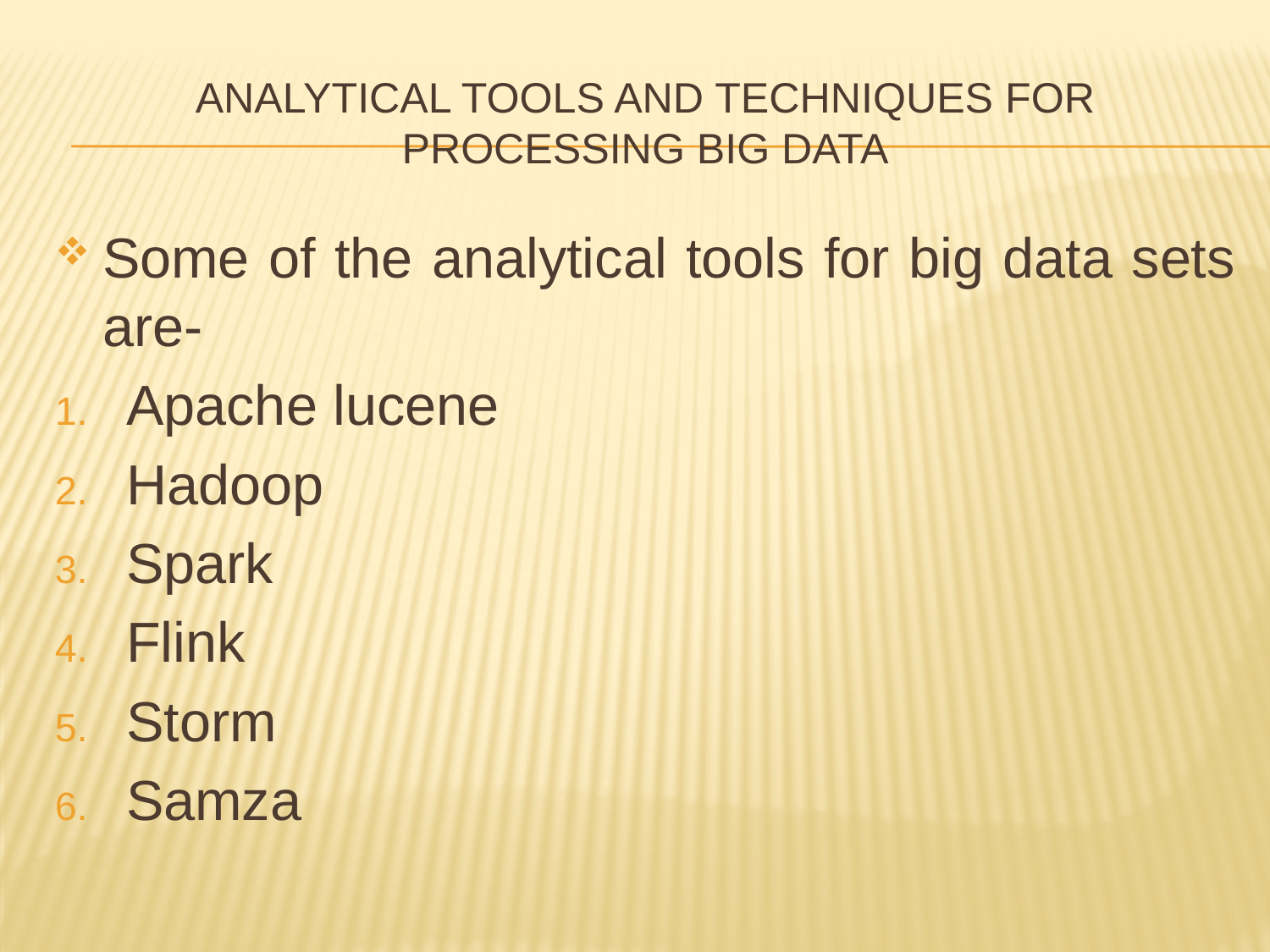

# Analytical tools and techniques for processing big data
Some of the analytical tools for big data sets are-
Apache lucene
Hadoop
Spark
Flink
Storm
Samza